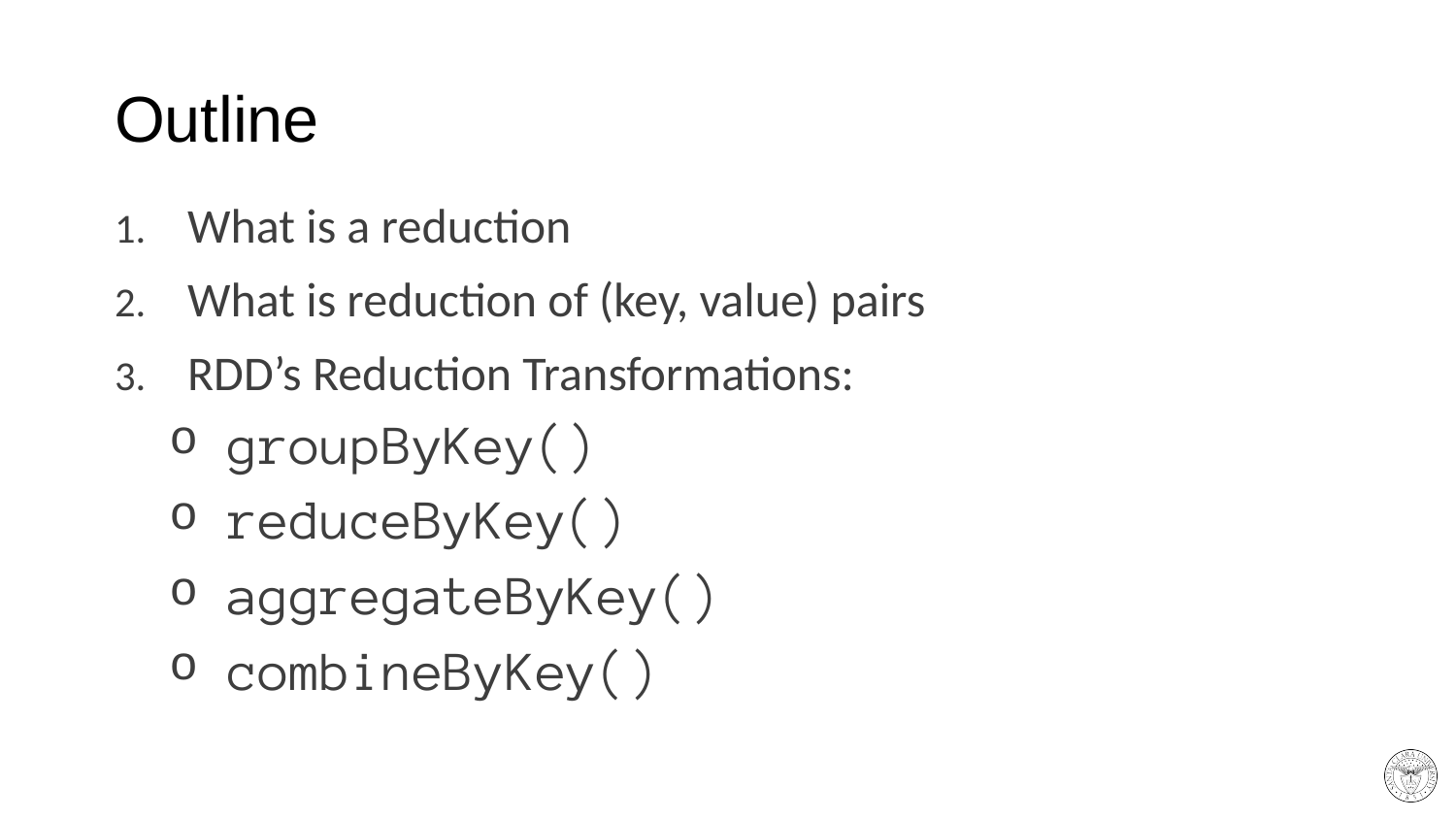

# Outline
What is a reduction
What is reduction of (key, value) pairs
RDD’s Reduction Transformations:
 groupByKey()
 reduceByKey()
 aggregateByKey()
 combineByKey()